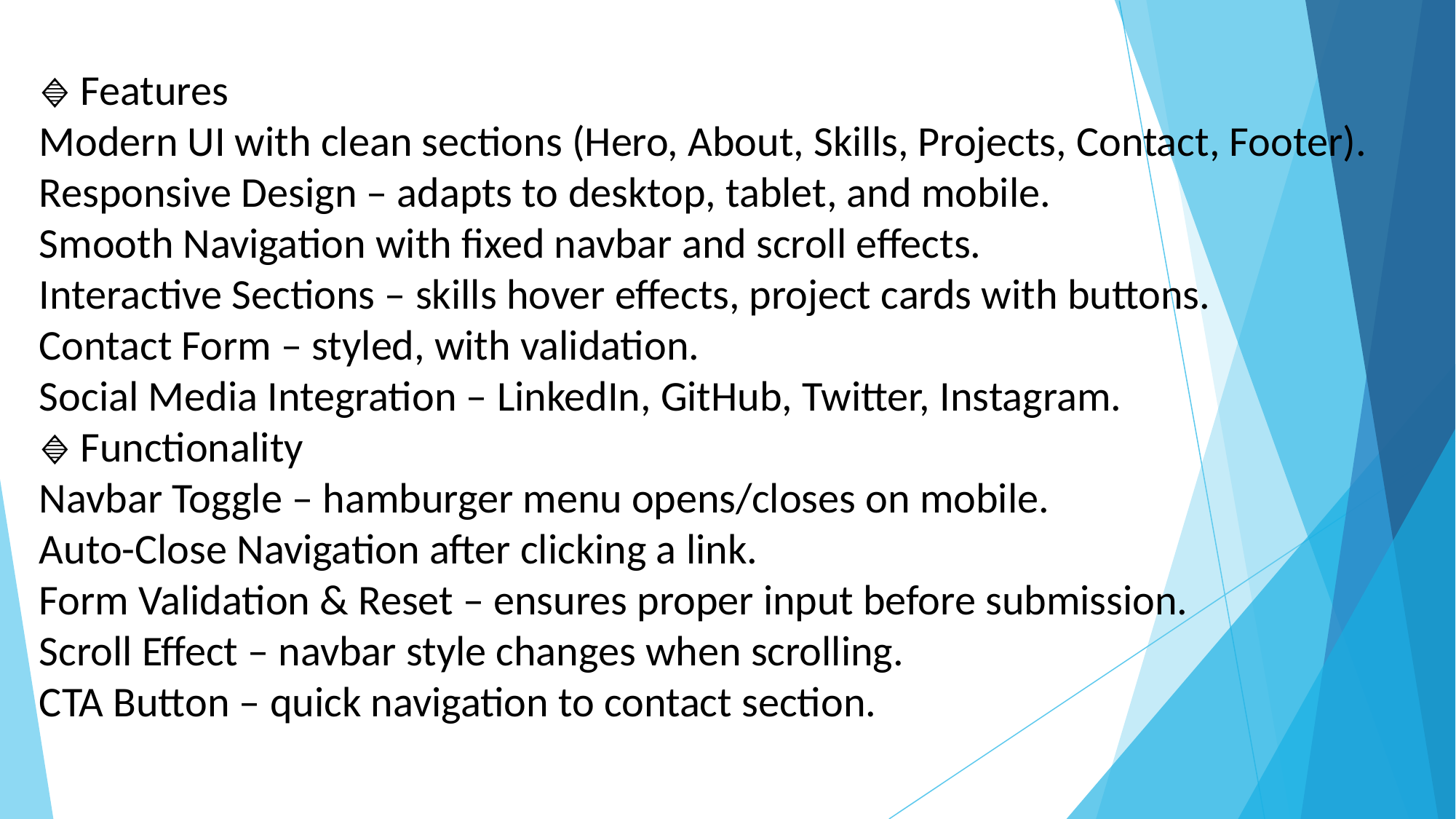

🔹 Features
Modern UI with clean sections (Hero, About, Skills, Projects, Contact, Footer).
Responsive Design – adapts to desktop, tablet, and mobile.
Smooth Navigation with fixed navbar and scroll effects.
Interactive Sections – skills hover effects, project cards with buttons.
Contact Form – styled, with validation.
Social Media Integration – LinkedIn, GitHub, Twitter, Instagram.
🔹 Functionality
Navbar Toggle – hamburger menu opens/closes on mobile.
Auto-Close Navigation after clicking a link.
Form Validation & Reset – ensures proper input before submission.
Scroll Effect – navbar style changes when scrolling.
CTA Button – quick navigation to contact section.